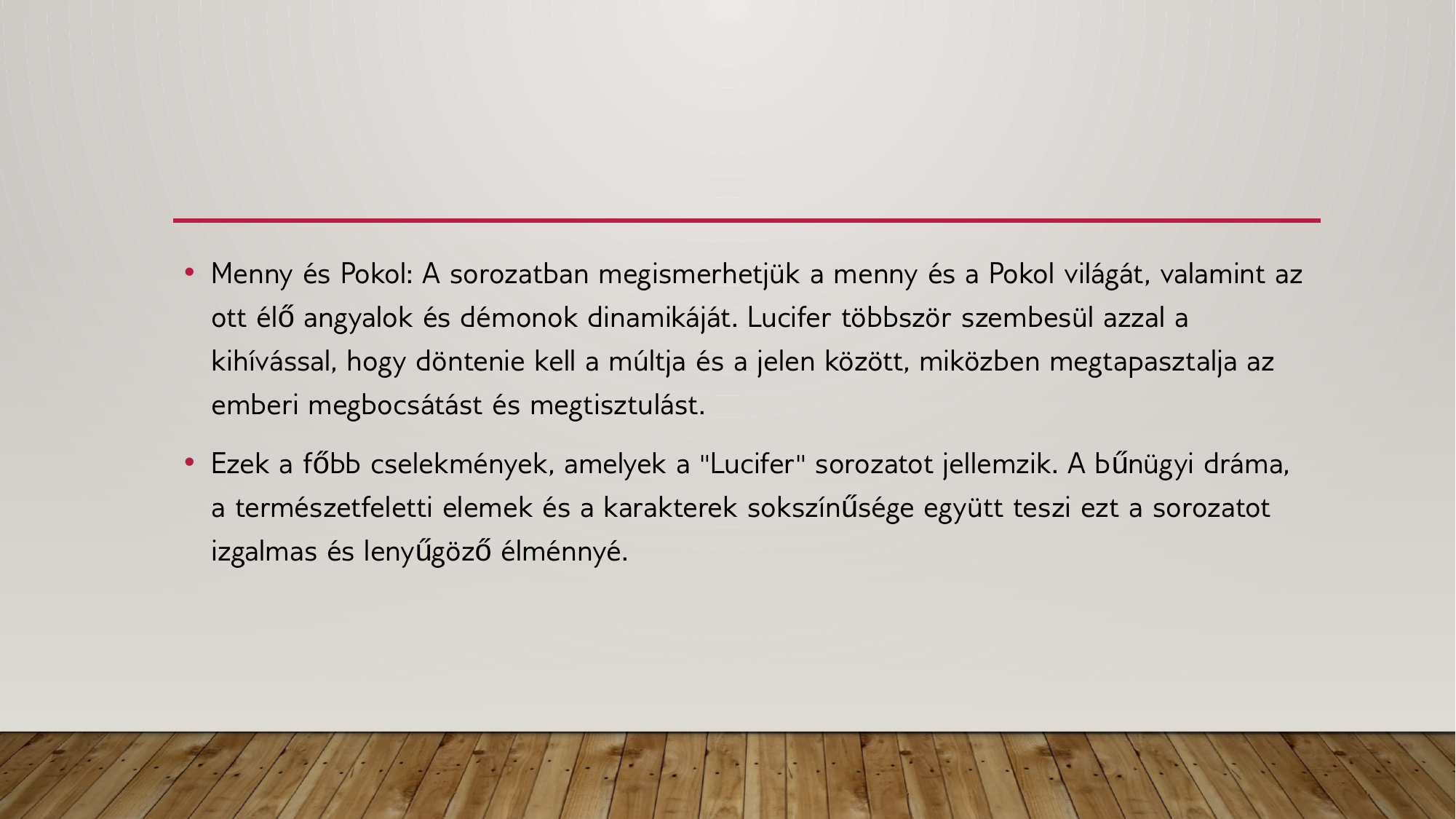

#
Menny és Pokol: A sorozatban megismerhetjük a menny és a Pokol világát, valamint az ott élő angyalok és démonok dinamikáját. Lucifer többször szembesül azzal a kihívással, hogy döntenie kell a múltja és a jelen között, miközben megtapasztalja az emberi megbocsátást és megtisztulást.
Ezek a főbb cselekmények, amelyek a "Lucifer" sorozatot jellemzik. A bűnügyi dráma, a természetfeletti elemek és a karakterek sokszínűsége együtt teszi ezt a sorozatot izgalmas és lenyűgöző élménnyé.